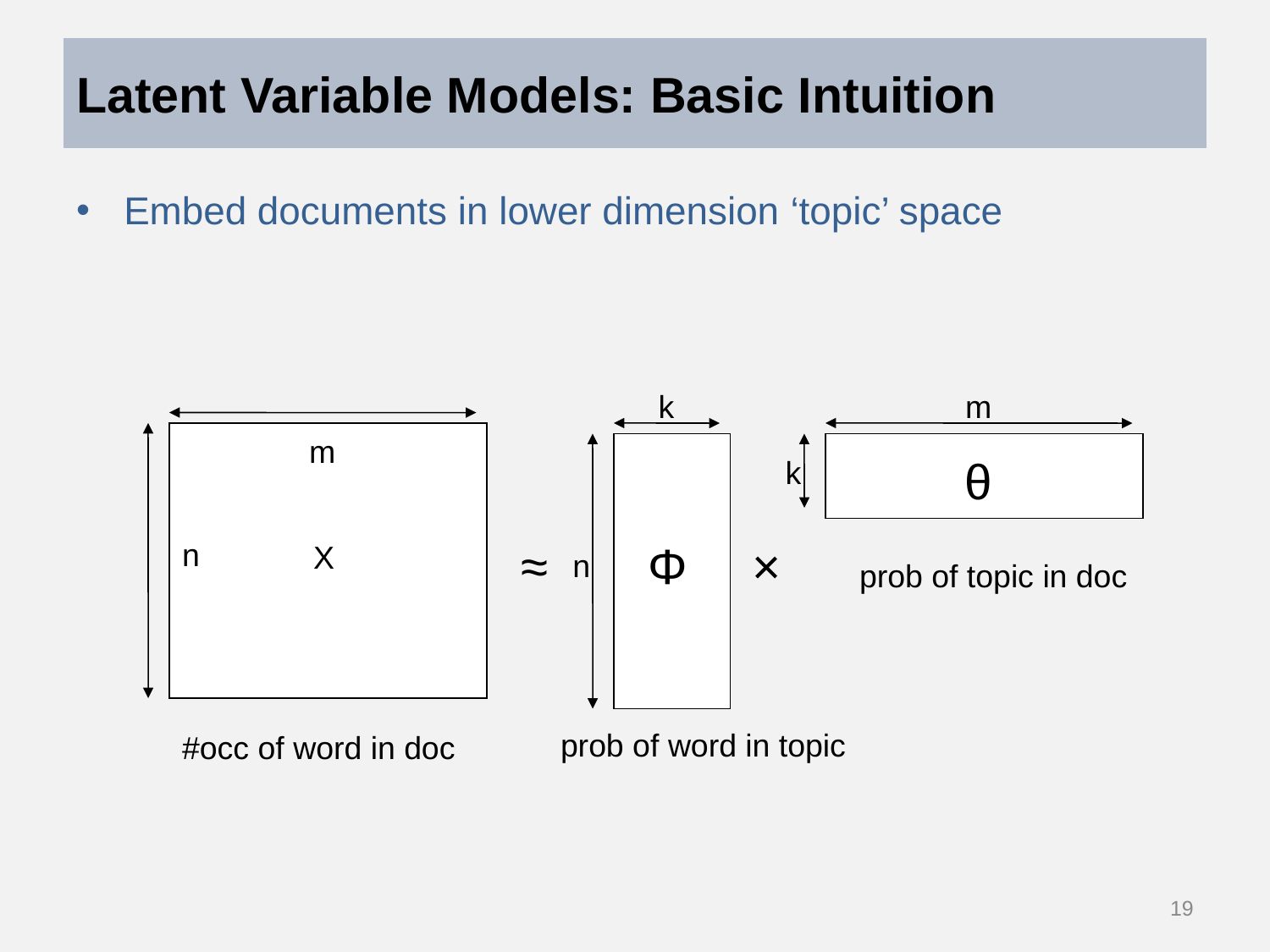

Latent Variable Models: Basic Intuition
Embed documents in lower dimension ‘topic’ space

k
m

m

θ
k
n
≈
Φ
×
X
n
prob of topic in doc
prob of word in topic
#occ of word in doc
19